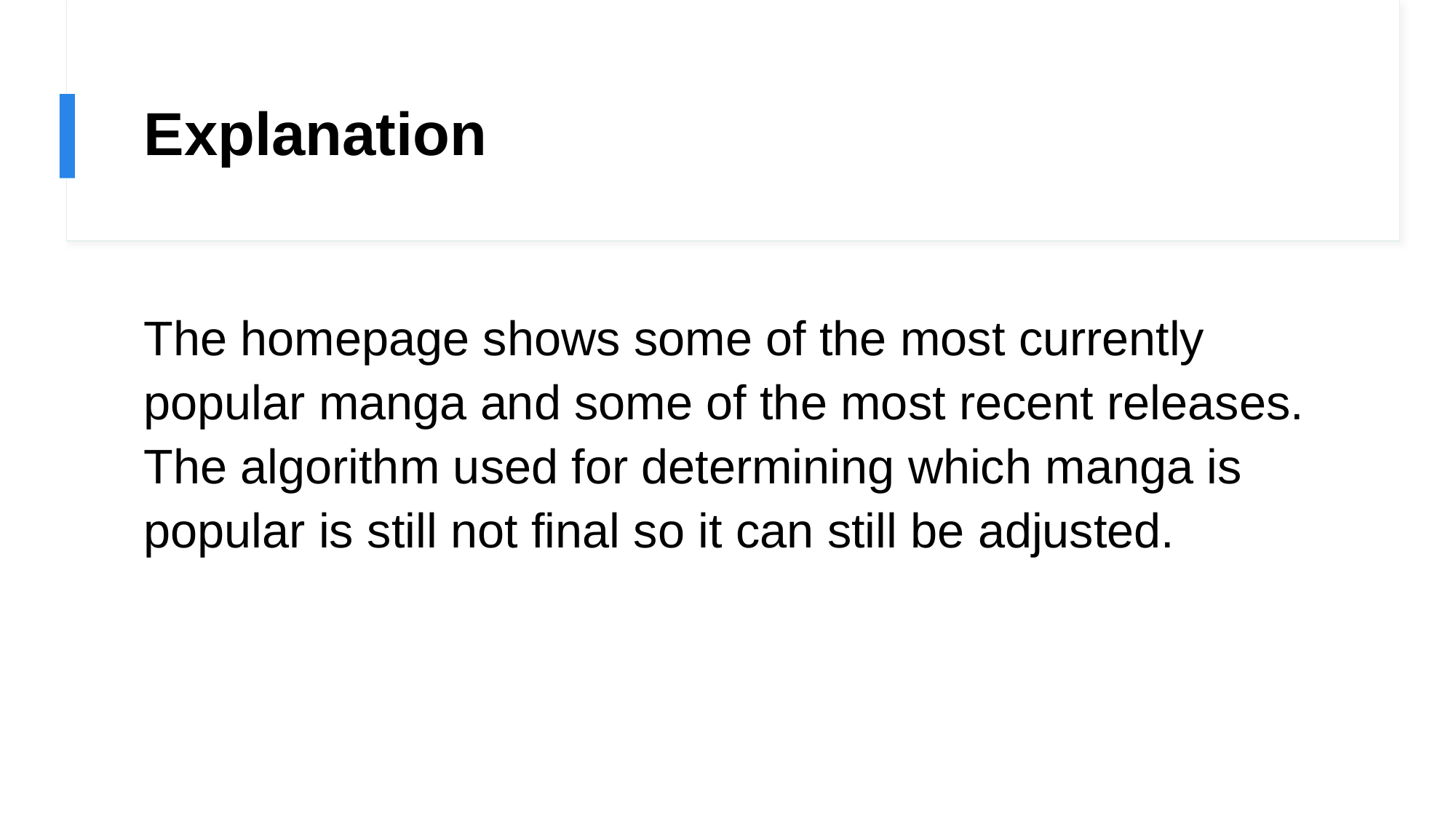

# Explanation
The homepage shows some of the most currently popular manga and some of the most recent releases. The algorithm used for determining which manga is popular is still not final so it can still be adjusted.